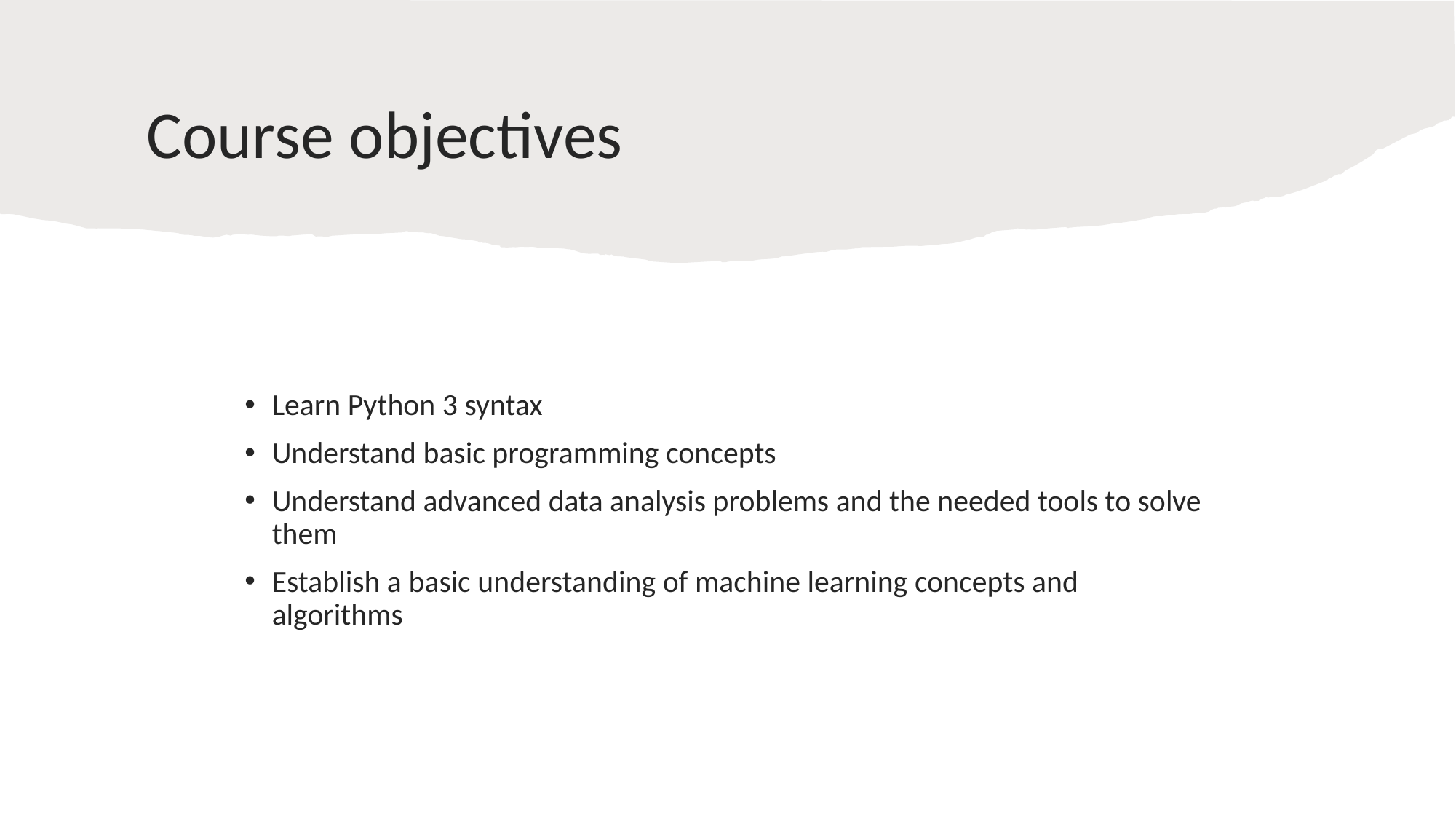

# Course objectives
Learn Python 3 syntax
Understand basic programming concepts
Understand advanced data analysis problems and the needed tools to solve them
Establish a basic understanding of machine learning concepts and algorithms